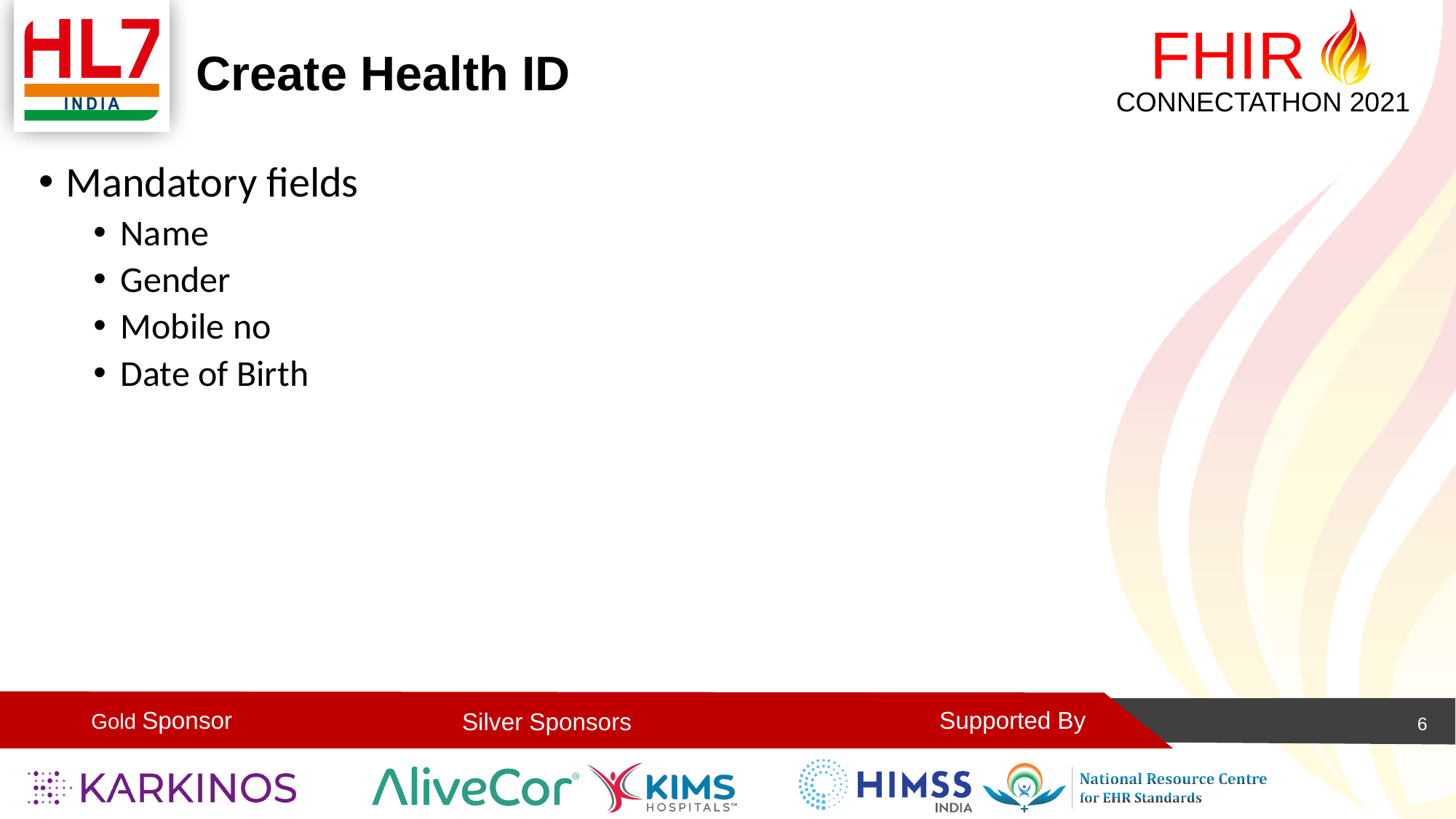

# Create Health ID
Mandatory fields
Name
Gender
Mobile no
Date of Birth

6